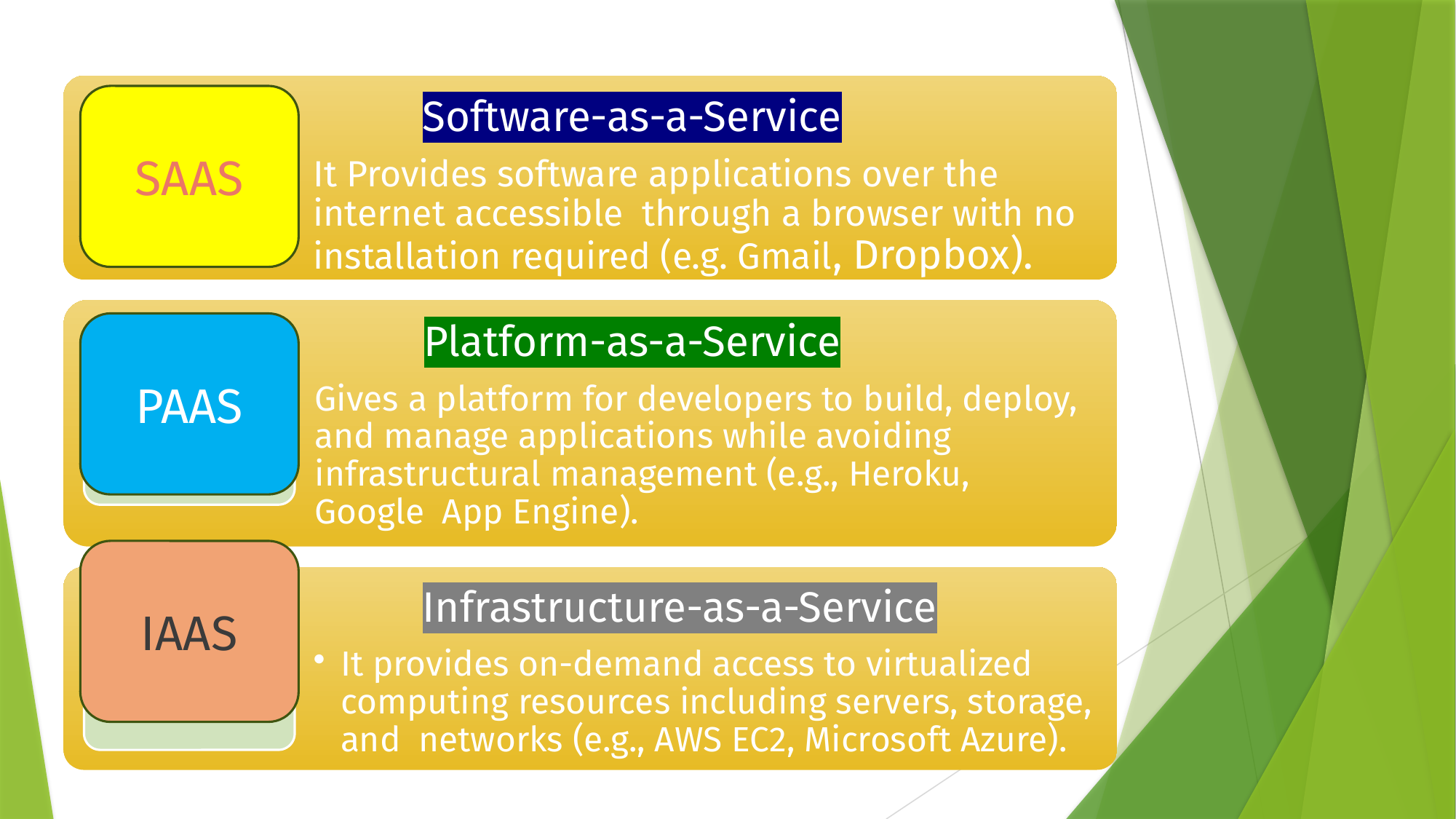

Software-as-a-Service
It Provides software applications over the internet accessible through a browser with no installation required (e.g. Gmail, Dropbox).

	Platform-as-a-Service
Gives a platform for developers to build, deploy, and manage applications while avoiding infrastructural management (e.g., Heroku, Google App Engine).

	Infrastructure-as-a-Service
It provides on-demand access to virtualized computing resources including servers, storage, and networks (e.g., AWS EC2, Microsoft Azure).
SAAS
PAAS
IAAS